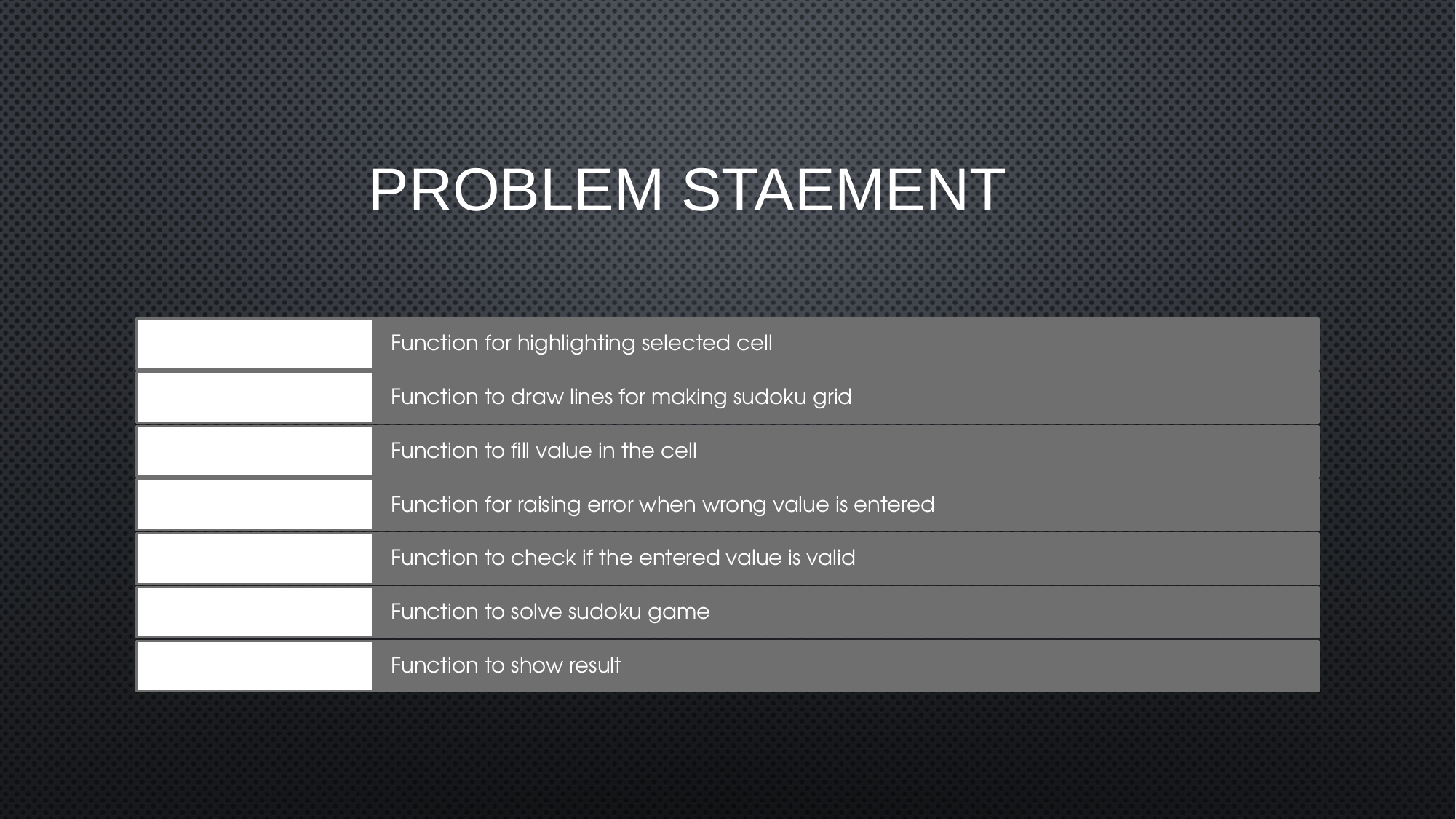

# PROBLEM STAEMENT
Function for highlighting selected cell
Function
Function to draw lines for making sudoku grid
Function
Function to fill value in the cell
Function
Function for raising error when wrong value is entered
Function
Function to check if the entered value is valid
Function
Function to solve sudoku game
Function
Function to show result
Function